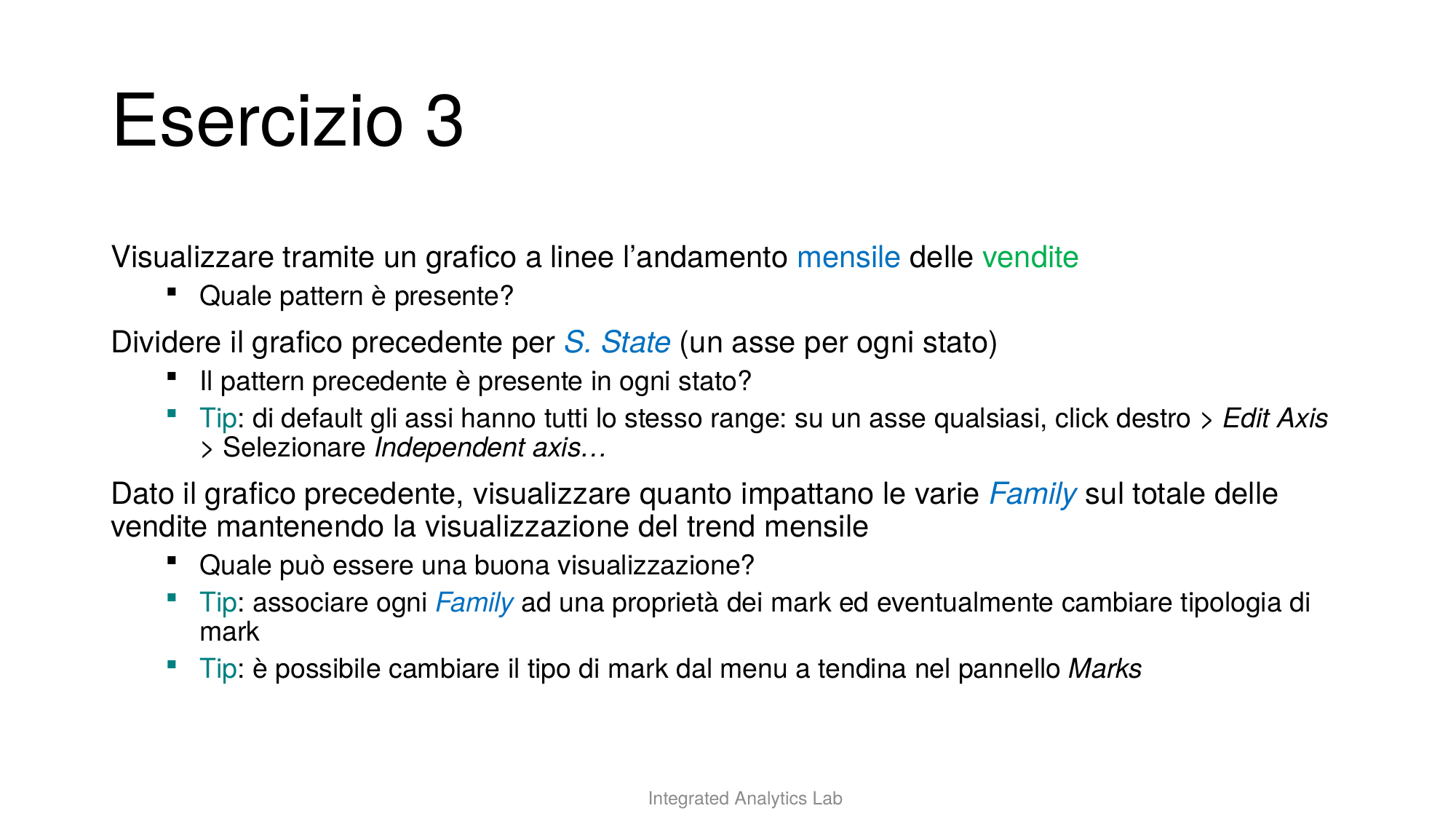

# Esercizio 3
Visualizzare tramite un grafico a linee l’andamento mensile delle vendite
Quale pattern è presente?
Dividere il grafico precedente per S. State (un asse per ogni stato)
Il pattern precedente è presente in ogni stato?
Tip: di default gli assi hanno tutti lo stesso range: su un asse qualsiasi, click destro > Edit Axis > Selezionare Independent axis…
Dato il grafico precedente, visualizzare quanto impattano le varie Family sul totale delle vendite mantenendo la visualizzazione del trend mensile
Quale può essere una buona visualizzazione?
Tip: associare ogni Family ad una proprietà dei mark ed eventualmente cambiare tipologia di mark
Tip: è possibile cambiare il tipo di mark dal menu a tendina nel pannello Marks